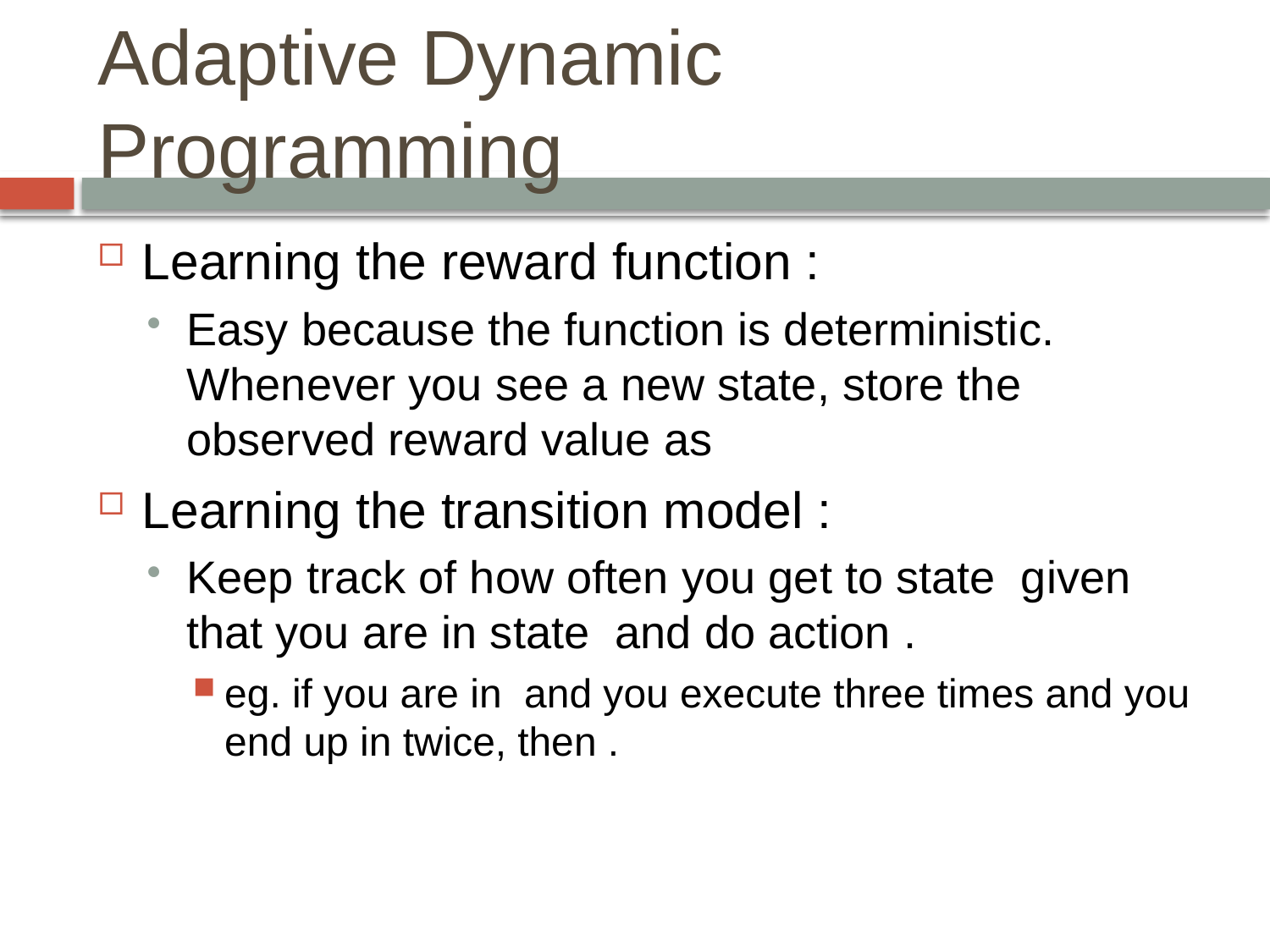

Adaptive Dynamic Programming
Learning the reward function :
Easy because the function is deterministic. Whenever you see a new state, store the observed reward value as
Learning the transition model :
Keep track of how often you get to state  given that you are in state  and do action .
eg. if you are in  and you execute three times and you end up in twice, then .